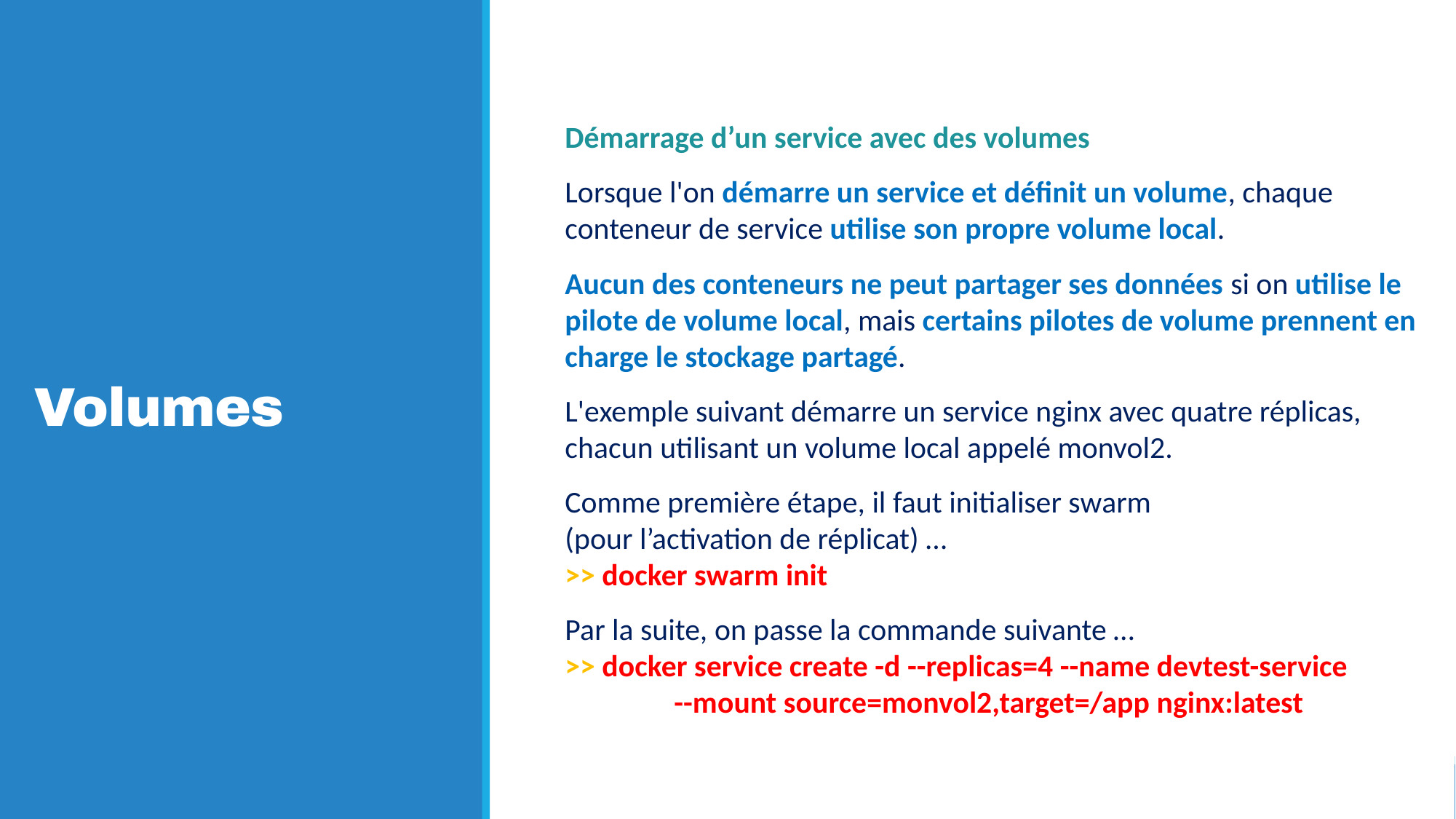

# Volumes

Démarrage d’un service avec des volumes
Lorsque l'on démarre un service et définit un volume, chaque conteneur de service utilise son propre volume local.
Aucun des conteneurs ne peut partager ses données si on utilise le pilote de volume local, mais certains pilotes de volume prennent en charge le stockage partagé.
L'exemple suivant démarre un service nginx avec quatre réplicas, chacun utilisant un volume local appelé monvol2.
Comme première étape, il faut initialiser swarm
(pour l’activation de réplicat) …
>> docker swarm init
Par la suite, on passe la commande suivante …
>> docker service create -d --replicas=4 --name devtest-service
	--mount source=monvol2,target=/app nginx:latest